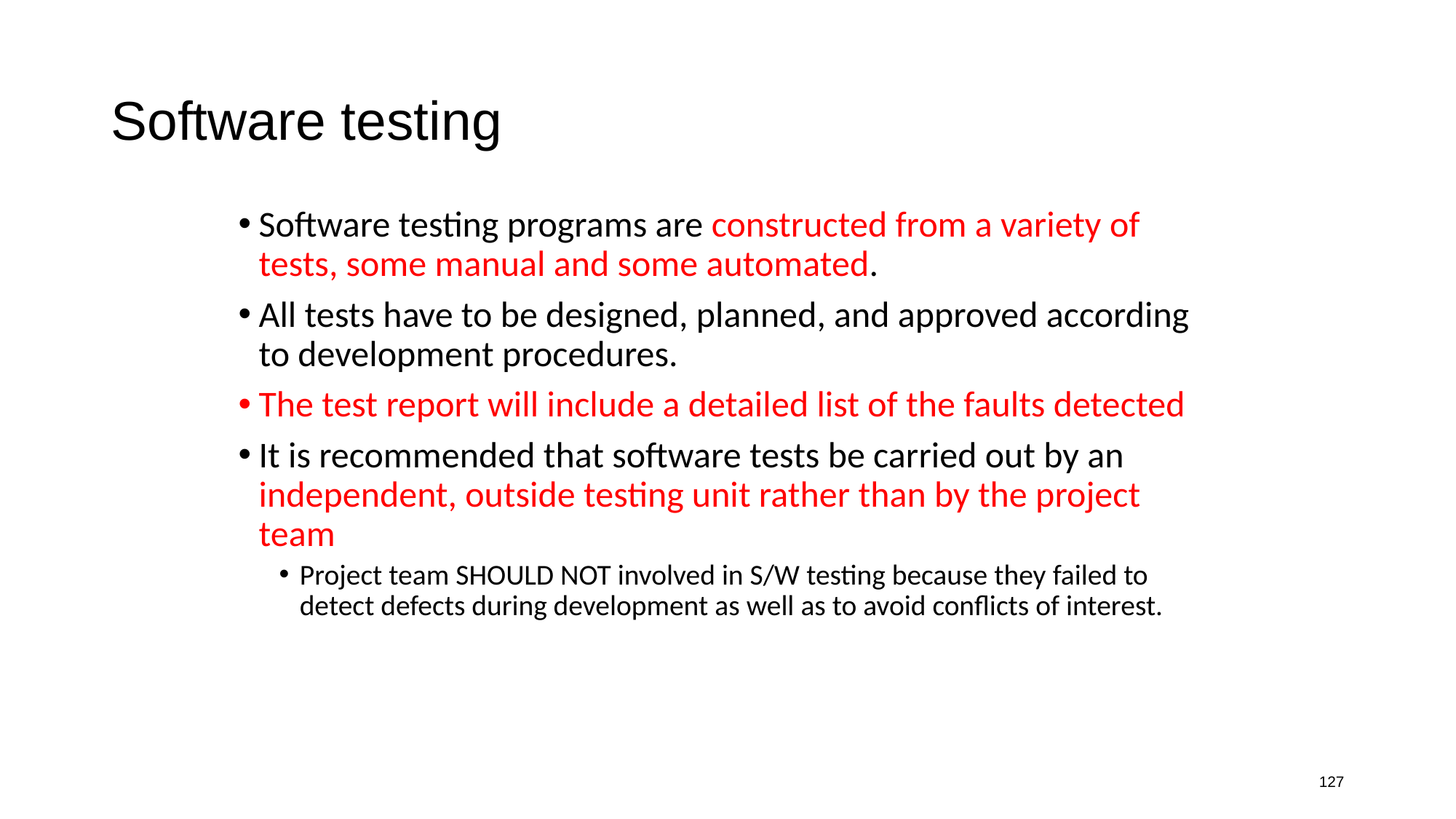

# Software testing
Software testing programs are constructed from a variety of tests, some manual and some automated.
All tests have to be designed, planned, and approved according to development procedures.
The test report will include a detailed list of the faults detected
It is recommended that software tests be carried out by an independent, outside testing unit rather than by the project team
Project team SHOULD NOT involved in S/W testing because they failed to detect defects during development as well as to avoid conflicts of interest.
127